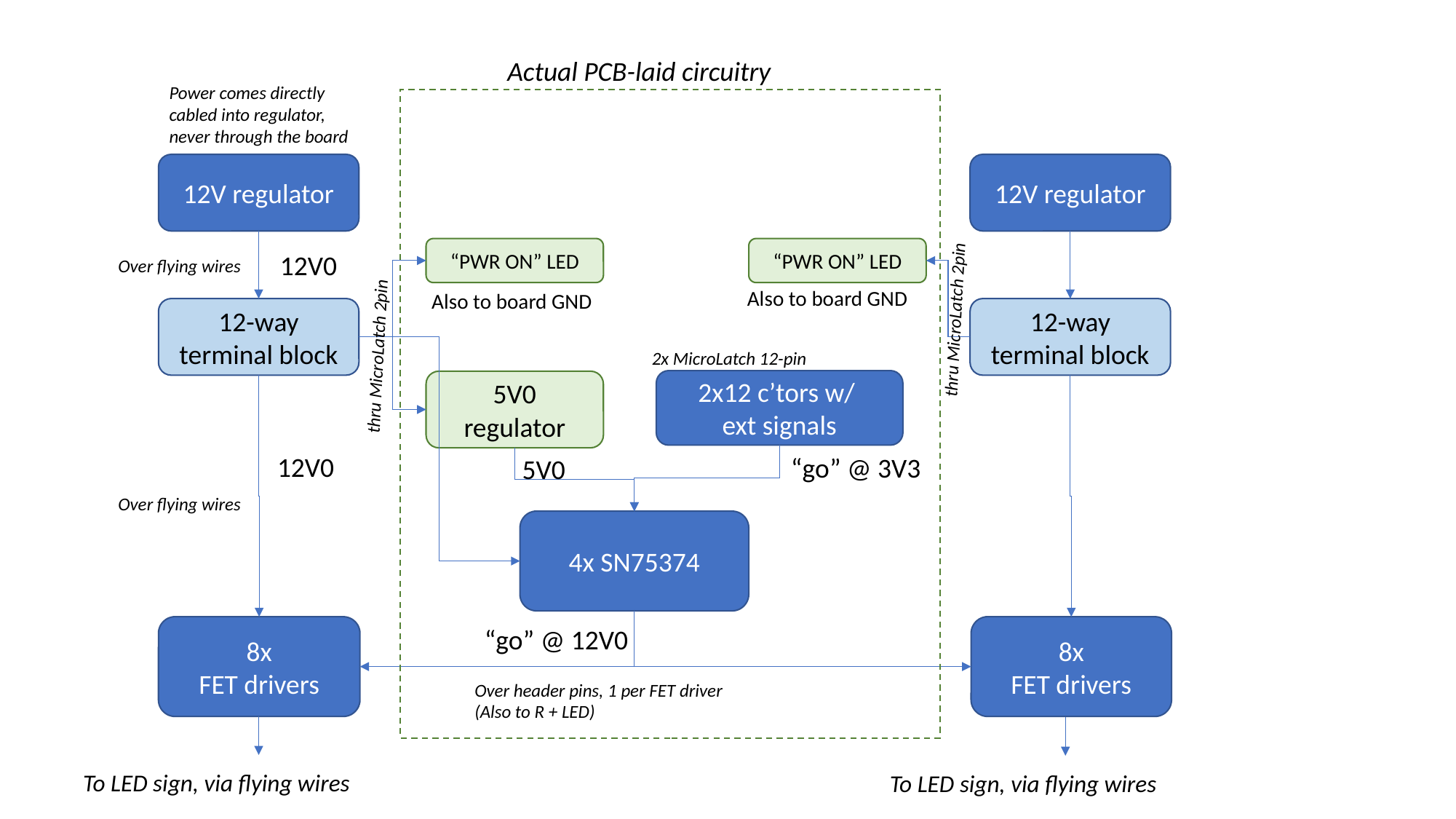

Actual PCB-laid circuitry
Power comes directly cabled into regulator, never through the board

12V regulator
12V regulator
“PWR ON” LED
“PWR ON” LED
12V0
Over flying wires
Also to board GND
thru MicroLatch 2pin
Also to board GND
12-way terminal block
12-way terminal block
thru MicroLatch 2pin
2x MicroLatch 12-pin
2x12 c’tors w/
ext signals
5V0 regulator
12V0
“go” @ 3V3
5V0
Over flying wires
4x SN75374
8x
FET drivers
8x
FET drivers
“go” @ 12V0
Over header pins, 1 per FET driver
(Also to R + LED)
To LED sign, via flying wires
To LED sign, via flying wires